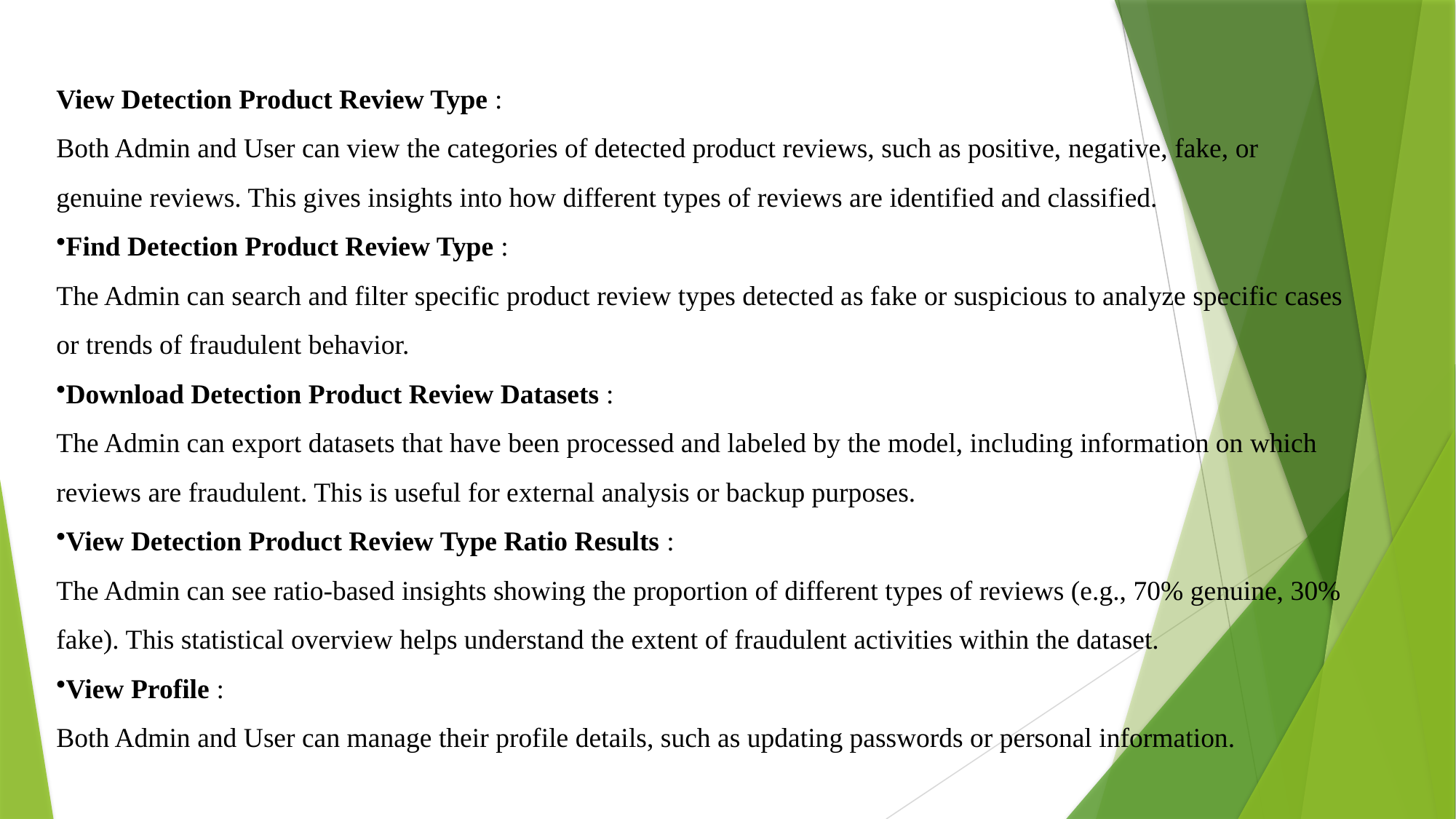

View Detection Product Review Type :
Both Admin and User can view the categories of detected product reviews, such as positive, negative, fake, or genuine reviews. This gives insights into how different types of reviews are identified and classified.
Find Detection Product Review Type :
The Admin can search and filter specific product review types detected as fake or suspicious to analyze specific cases or trends of fraudulent behavior.
Download Detection Product Review Datasets :
The Admin can export datasets that have been processed and labeled by the model, including information on which reviews are fraudulent. This is useful for external analysis or backup purposes.
View Detection Product Review Type Ratio Results :
The Admin can see ratio-based insights showing the proportion of different types of reviews (e.g., 70% genuine, 30% fake). This statistical overview helps understand the extent of fraudulent activities within the dataset.
View Profile :
Both Admin and User can manage their profile details, such as updating passwords or personal information.